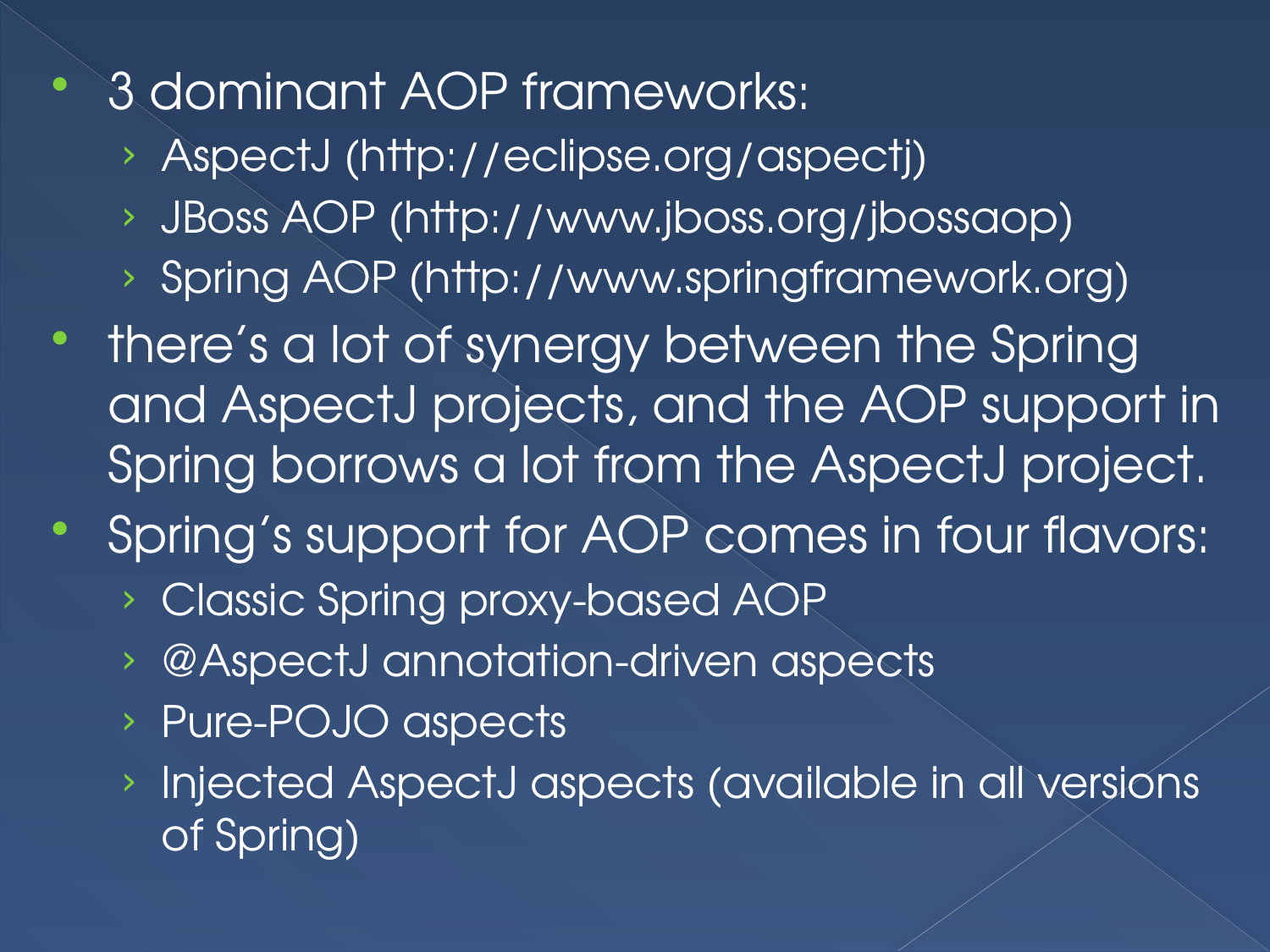

3 dominant AOP frameworks:
AspectJ (http://eclipse.org/aspectj)
JBoss AOP (http://www.jboss.org/jbossaop)
Spring AOP (http://www.springframework.org)
there’s a lot of synergy between the Spring and AspectJ projects, and the AOP support in Spring borrows a lot from the AspectJ project.
Spring’s support for AOP comes in four flavors:
Classic Spring proxy-based AOP
@AspectJ annotation-driven aspects
Pure-POJO aspects
Injected AspectJ aspects (available in all versions of Spring)